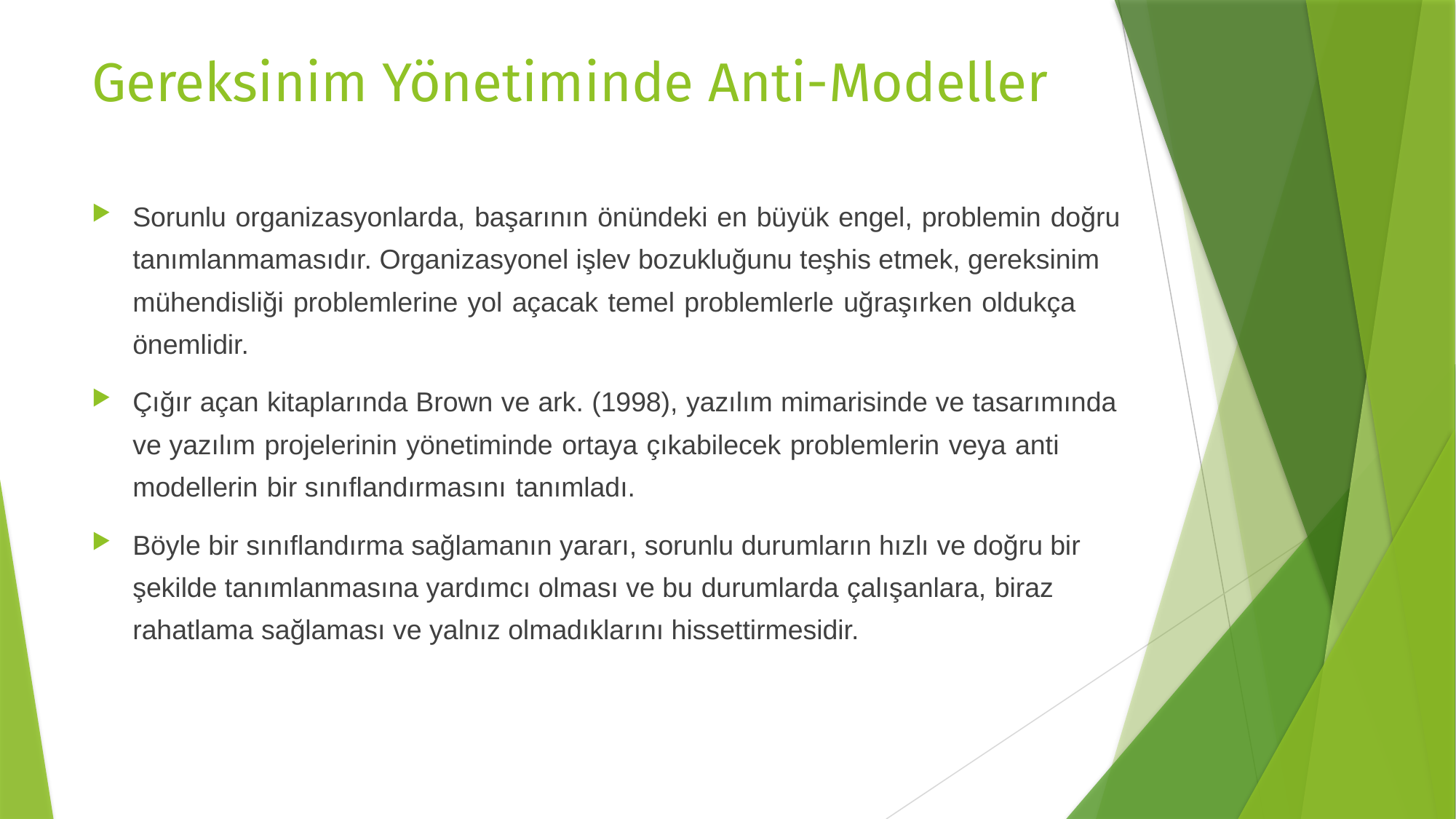

# Gereksinim Yönetiminde Anti-Modeller
Sorunlu organizasyonlarda, başarının önündeki en büyük engel, problemin doğru tanımlanmamasıdır. Organizasyonel işlev bozukluğunu teşhis etmek, gereksinim mühendisliği problemlerine yol açacak temel problemlerle uğraşırken oldukça önemlidir.
Çığır açan kitaplarında Brown ve ark. (1998), yazılım mimarisinde ve tasarımında ve yazılım projelerinin yönetiminde ortaya çıkabilecek problemlerin veya anti modellerin bir sınıflandırmasını tanımladı.
Böyle bir sınıflandırma sağlamanın yararı, sorunlu durumların hızlı ve doğru bir şekilde tanımlanmasına yardımcı olması ve bu durumlarda çalışanlara, biraz rahatlama sağlaması ve yalnız olmadıklarını hissettirmesidir.